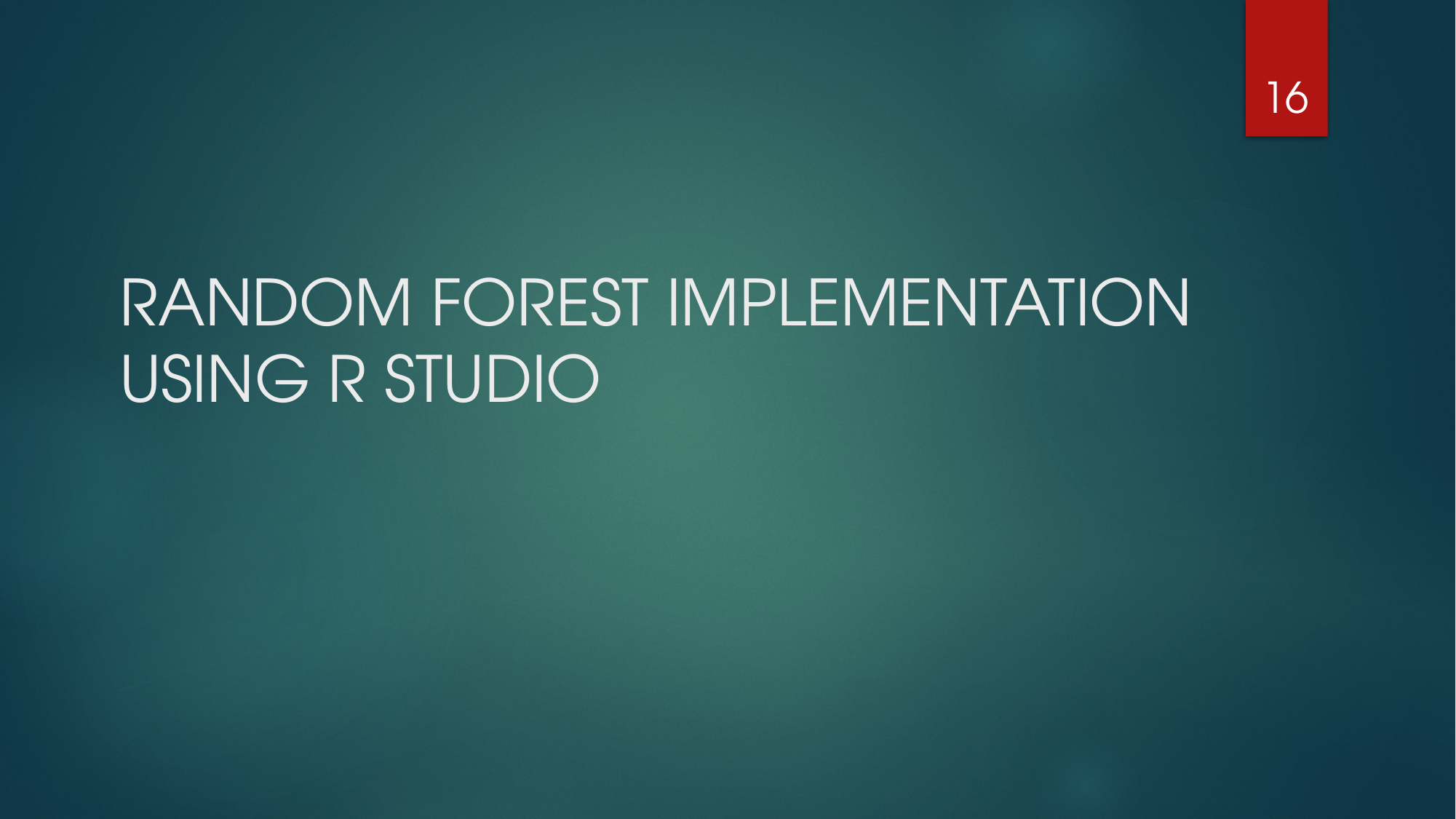

16
# RANDOM FOREST IMPLEMENTATION USING R STUDIO